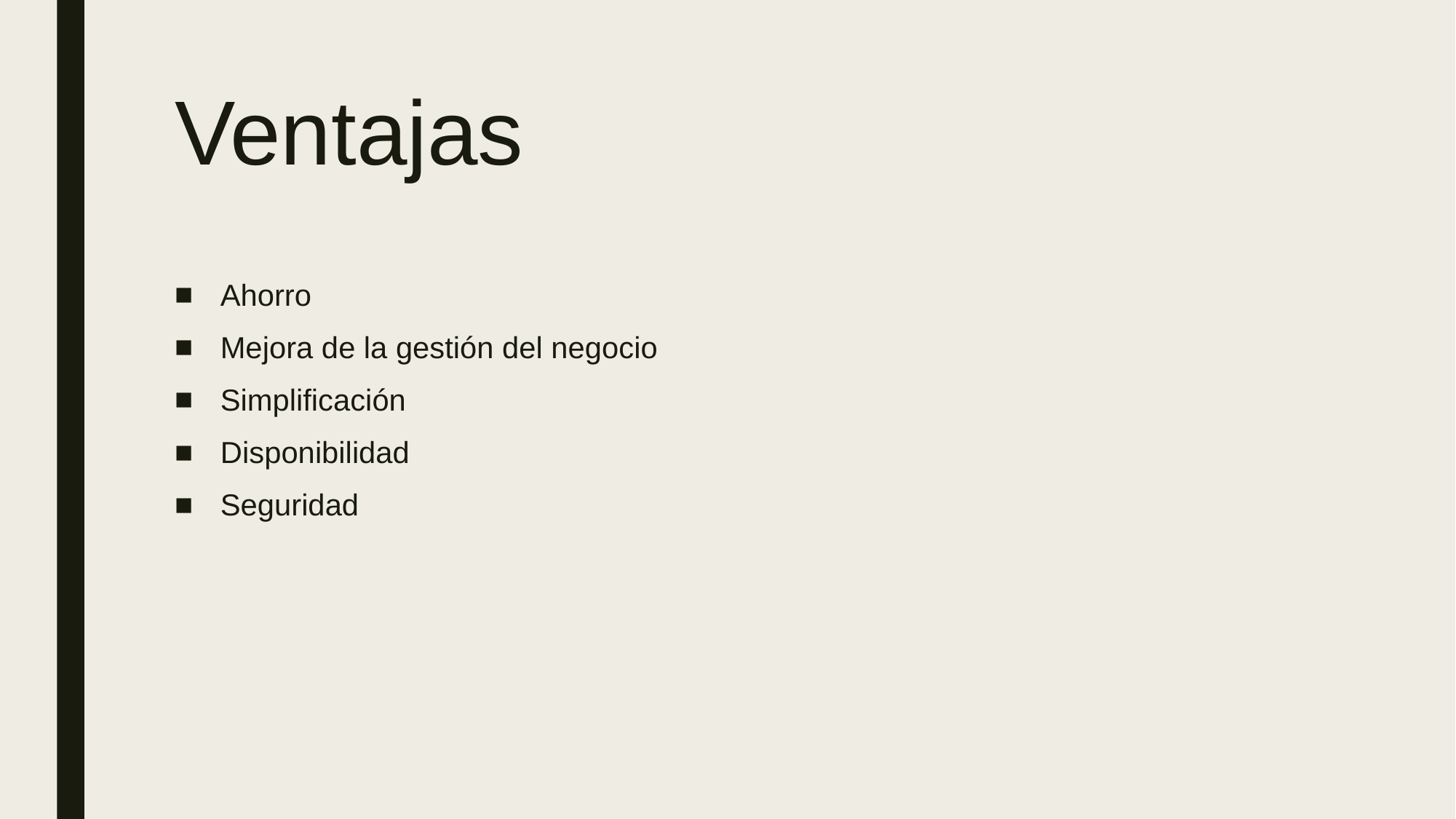

# Ventajas
Ahorro
Mejora de la gestión del negocio
Simplificación
Disponibilidad
Seguridad